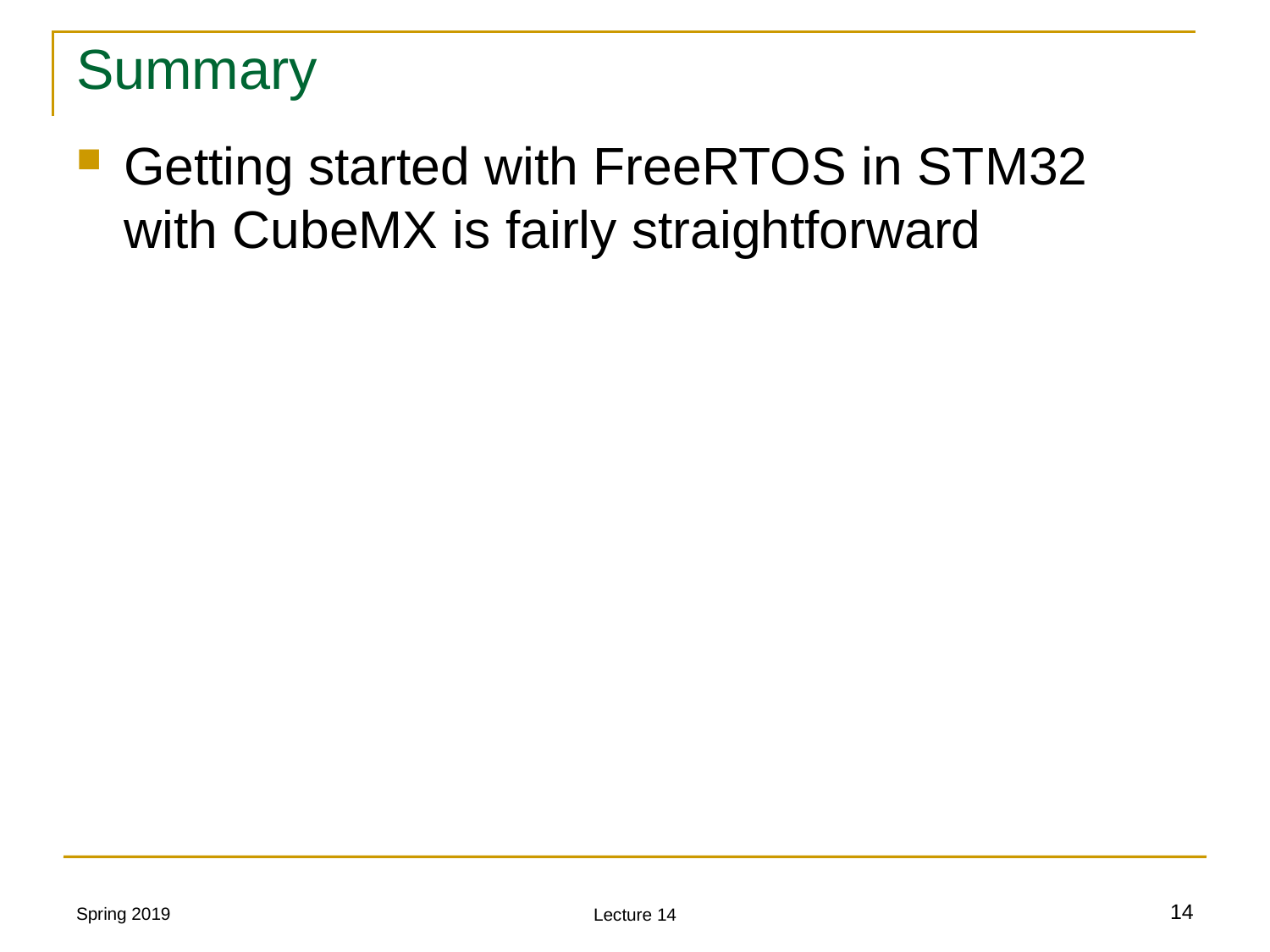

# Summary
Getting started with FreeRTOS in STM32 with CubeMX is fairly straightforward
Spring 2019
14
Lecture 14